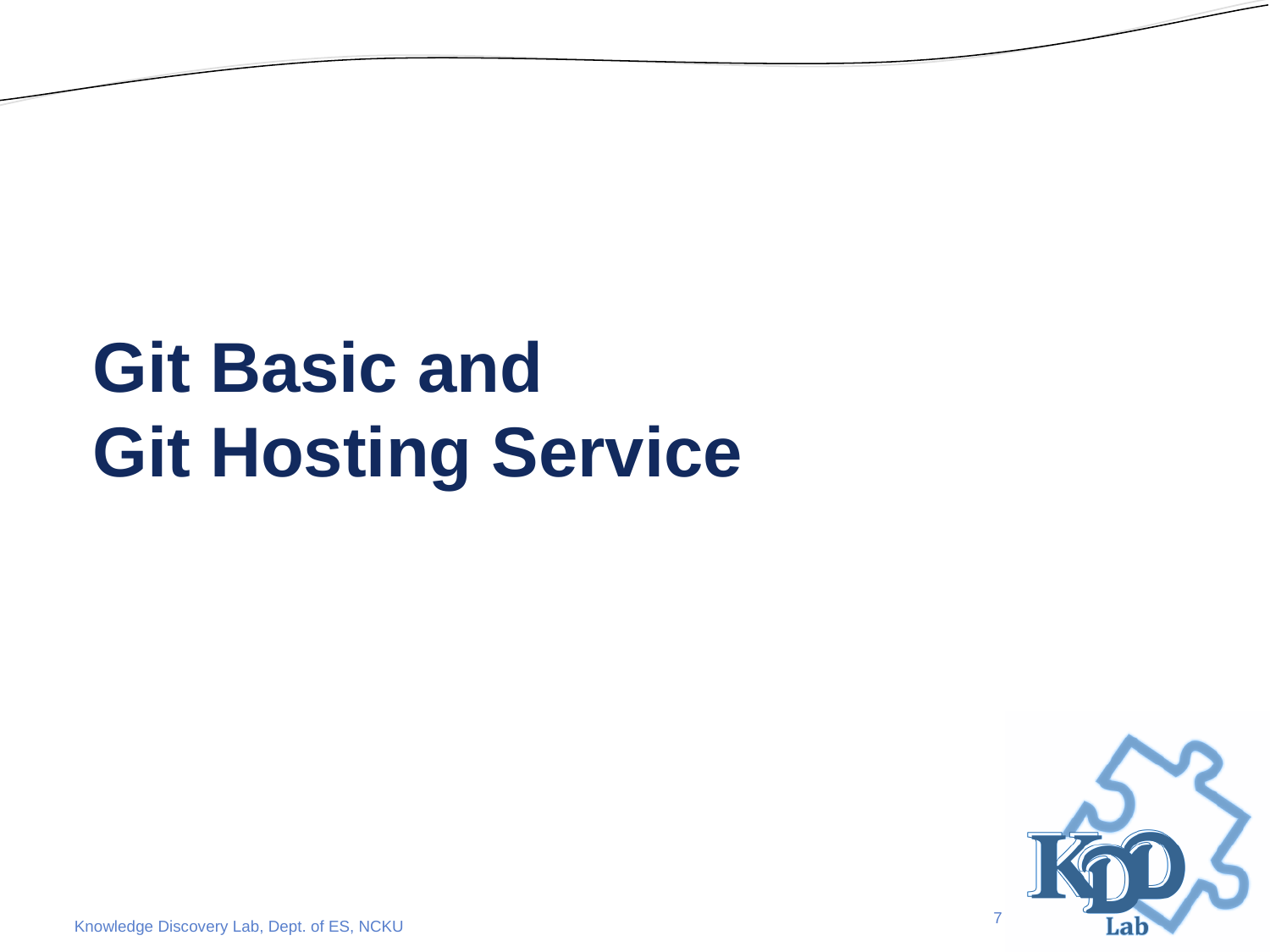

# Git Basic and Git Hosting Service
7